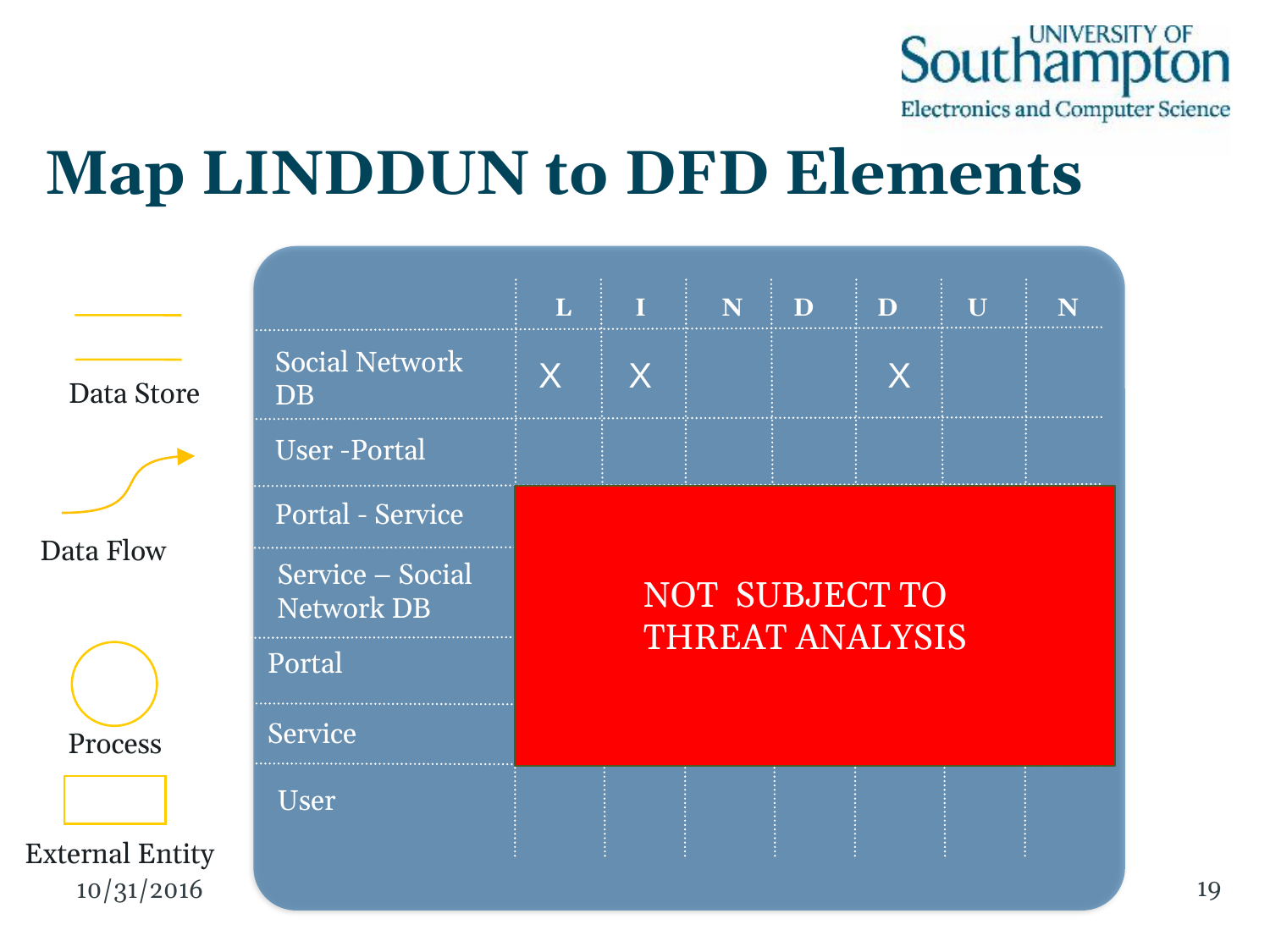

# Map LINDDUN to DFD Elements

  L          I            N        D          D	       U           N

Social Network DB
X
X
X
Data Store

User -Portal

Portal - Service
Data Flow

Service – Social Network DB
NOT  SUBJECT TO
THREAT ANALYSIS

Portal

Service
Process

User
External Entity
19
10/31/2016